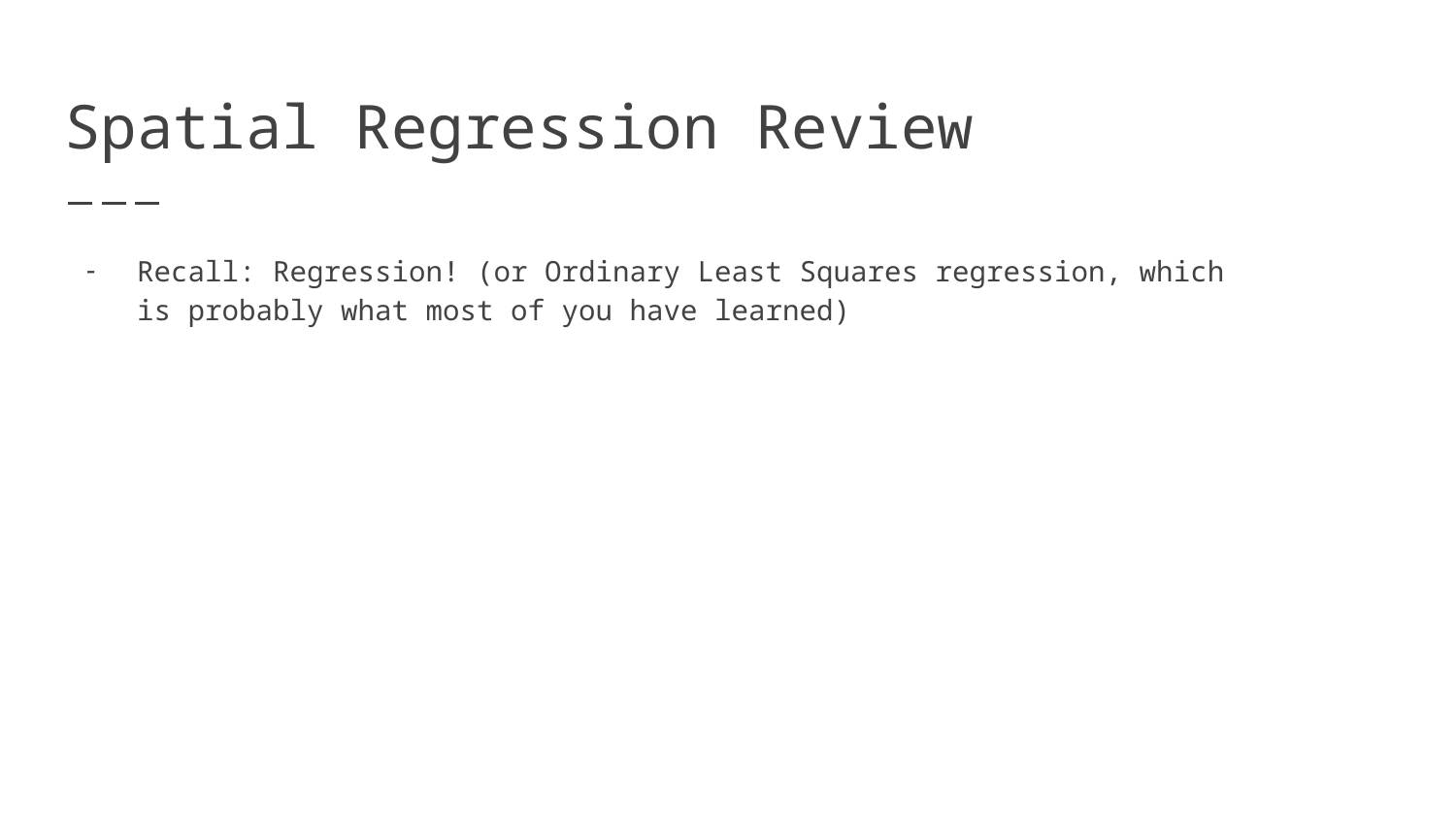

# Spatial Regression Review
Recall: Regression! (or Ordinary Least Squares regression, which is probably what most of you have learned)